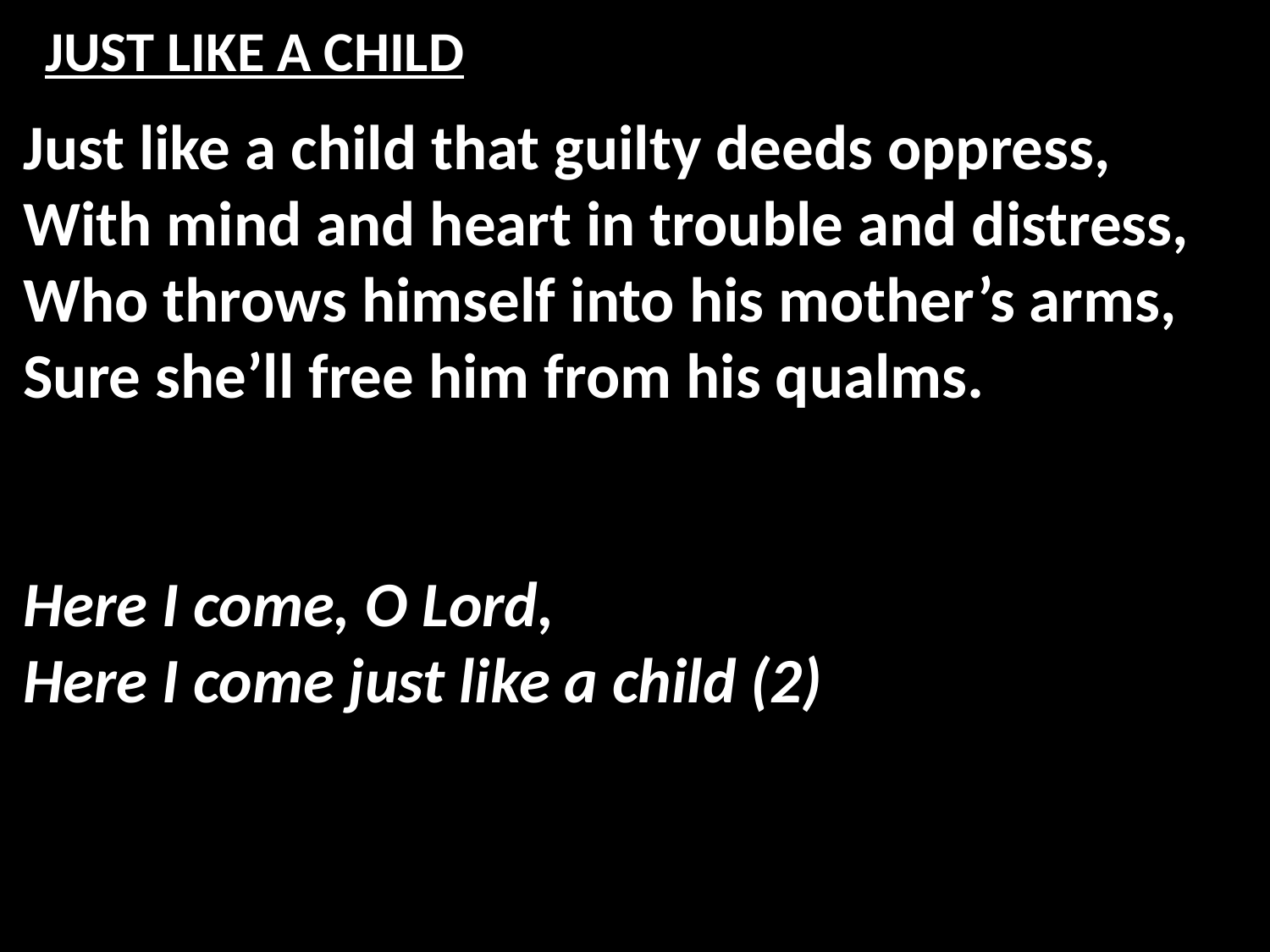

# JUST LIKE A CHILD
Just like a child that guilty deeds oppress,
With mind and heart in trouble and distress,
Who throws himself into his mother’s arms,
Sure she’ll free him from his qualms.

Here I come, O Lord,
Here I come just like a child (2)